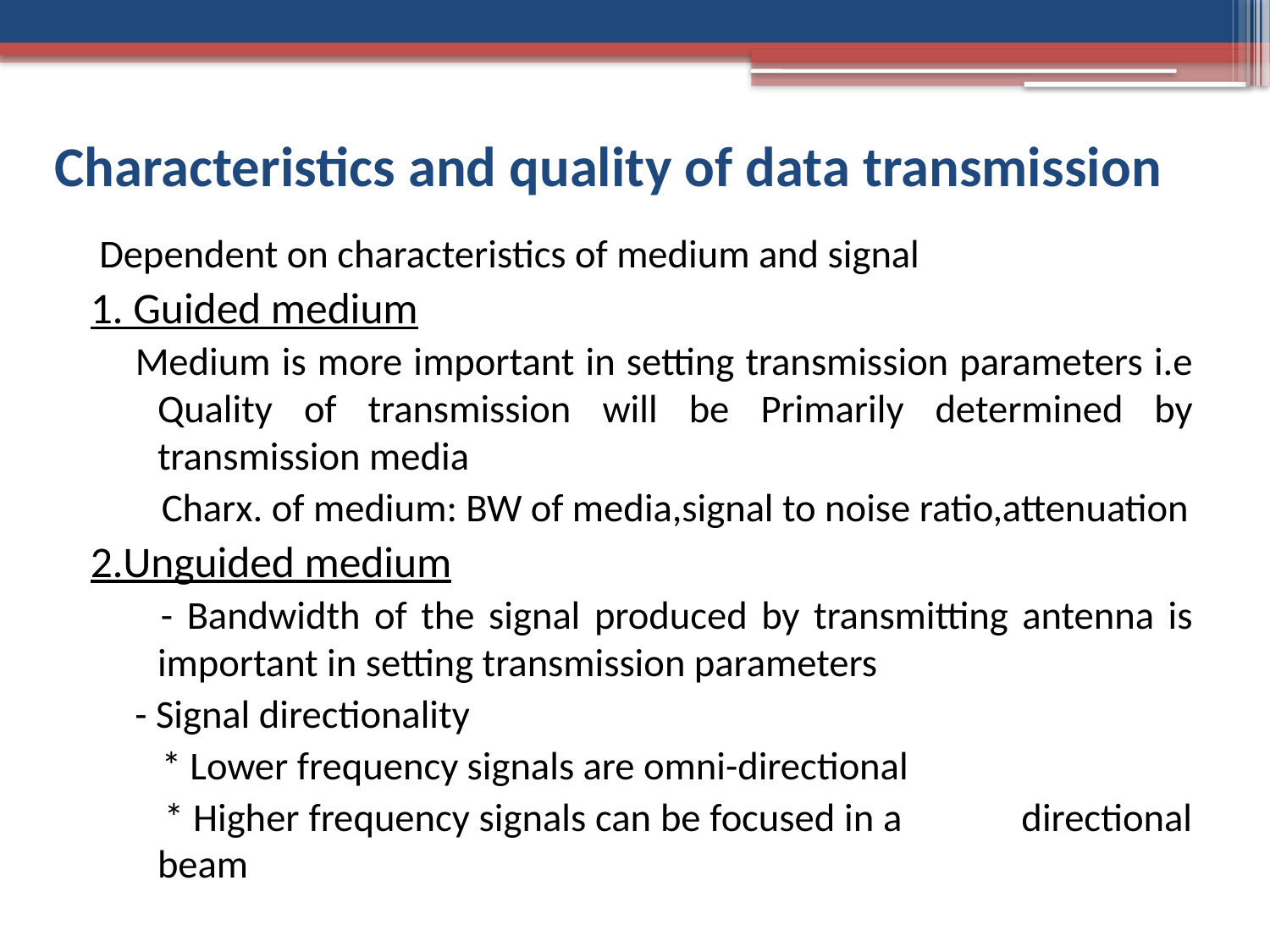

# Characteristics and quality of data transmission
 Dependent on characteristics of medium and signal
1. Guided medium
    Medium is more important in setting transmission parameters i.e Quality of transmission will be Primarily determined by transmission media
        Charx. of medium: BW of media,signal to noise ratio,attenuation
2.Unguided medium
     - Bandwidth of the signal produced by transmitting antenna is important in setting transmission parameters
     - Signal directionality
        * Lower frequency signals are omni-directional
        * Higher frequency signals can be focused in a             directional beam